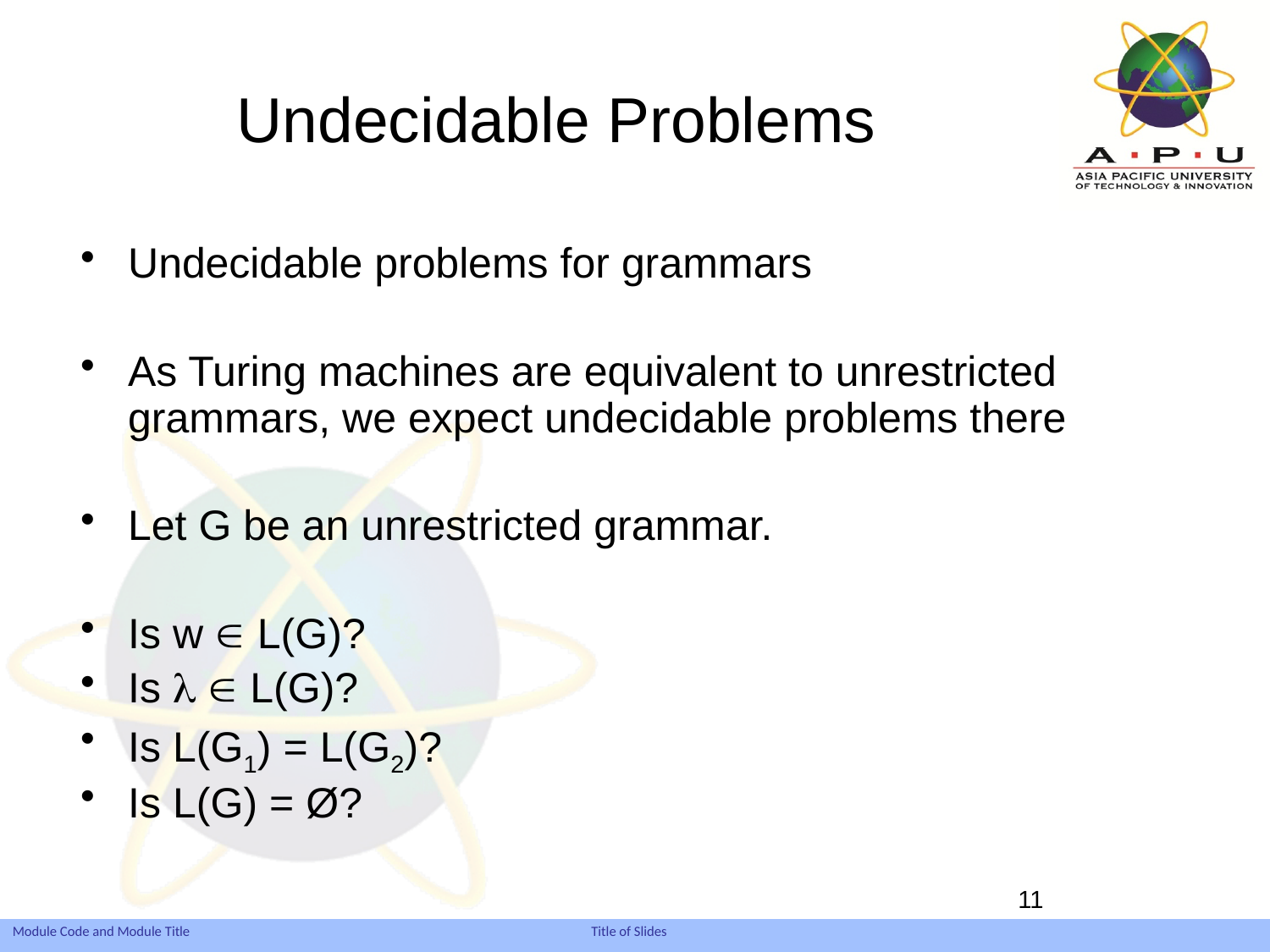

# Undecidable Problems
Undecidable problems for grammars

As Turing machines are equivalent to unrestricted grammars, we expect undecidable problems there

Let G be an unrestricted grammar.

Is w ∈ L(G)?
Is λ ∈ L(G)?
Is L(G1) = L(G2)?
Is L(G) = Ø?
11